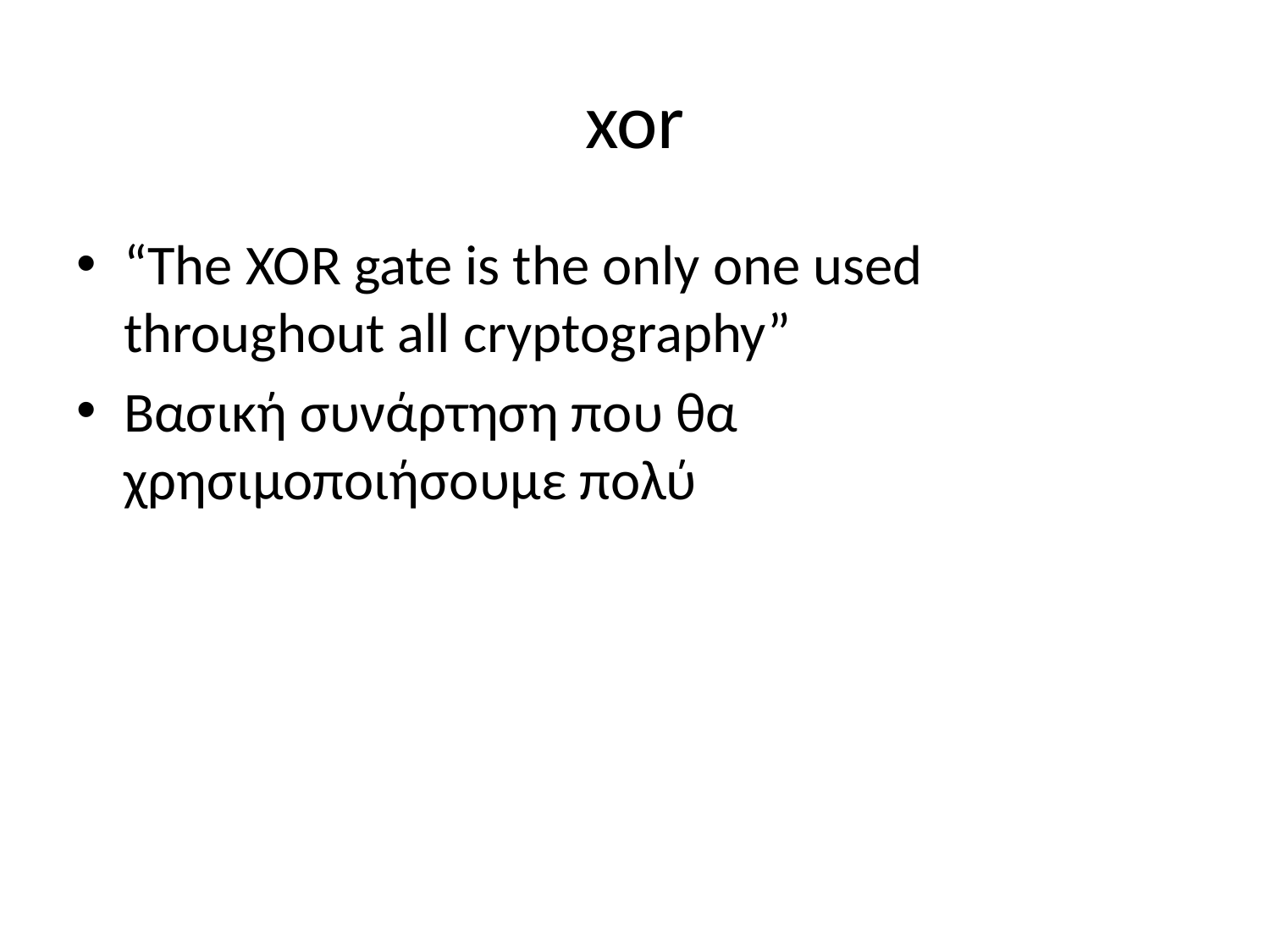

# xor
“The XOR gate is the only one used throughout all cryptography”
Βασική συνάρτηση που θα χρησιμοποιήσουμε πολύ